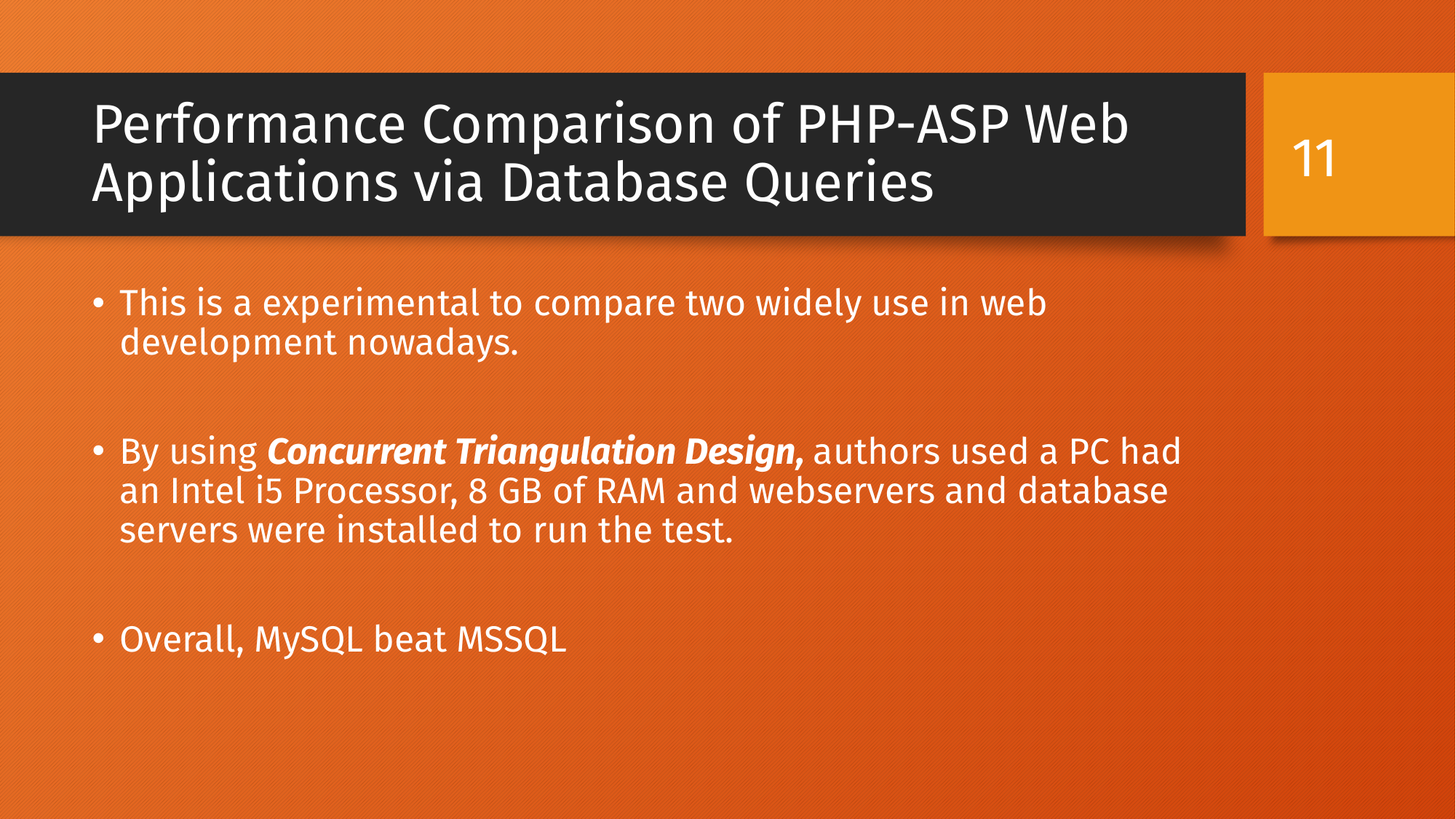

11
# Performance Comparison of PHP-ASP Web Applications via Database Queries
This is a experimental to compare two widely use in web development nowadays.

By using Concurrent Triangulation Design, authors used a PC had an Intel i5 Processor, 8 GB of RAM and webservers and database servers were installed to run the test.

Overall, MySQL beat MSSQL